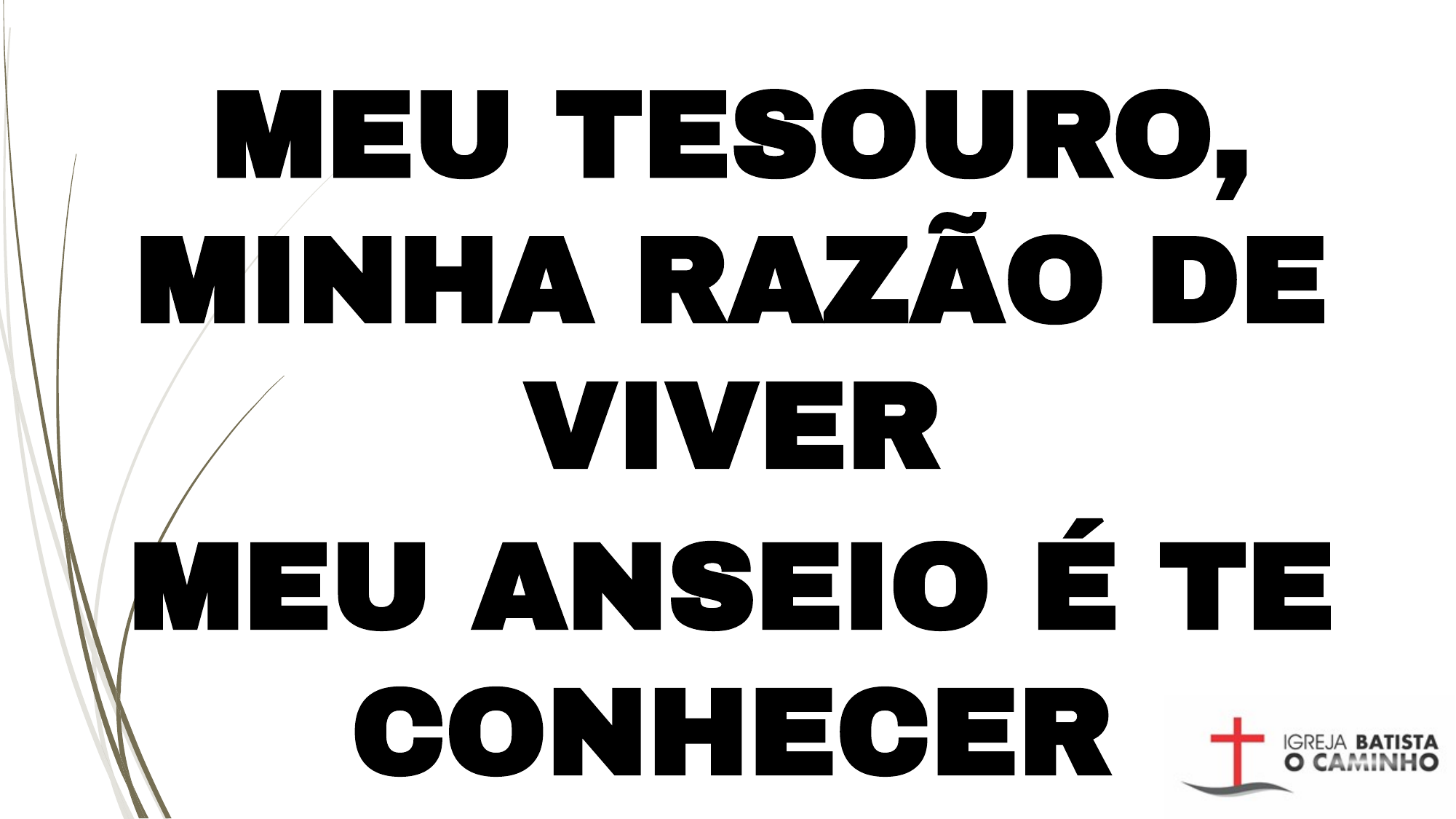

MEU TESOURO, MINHA RAZÃO DE VIVER
MEU ANSEIO É TE CONHECER